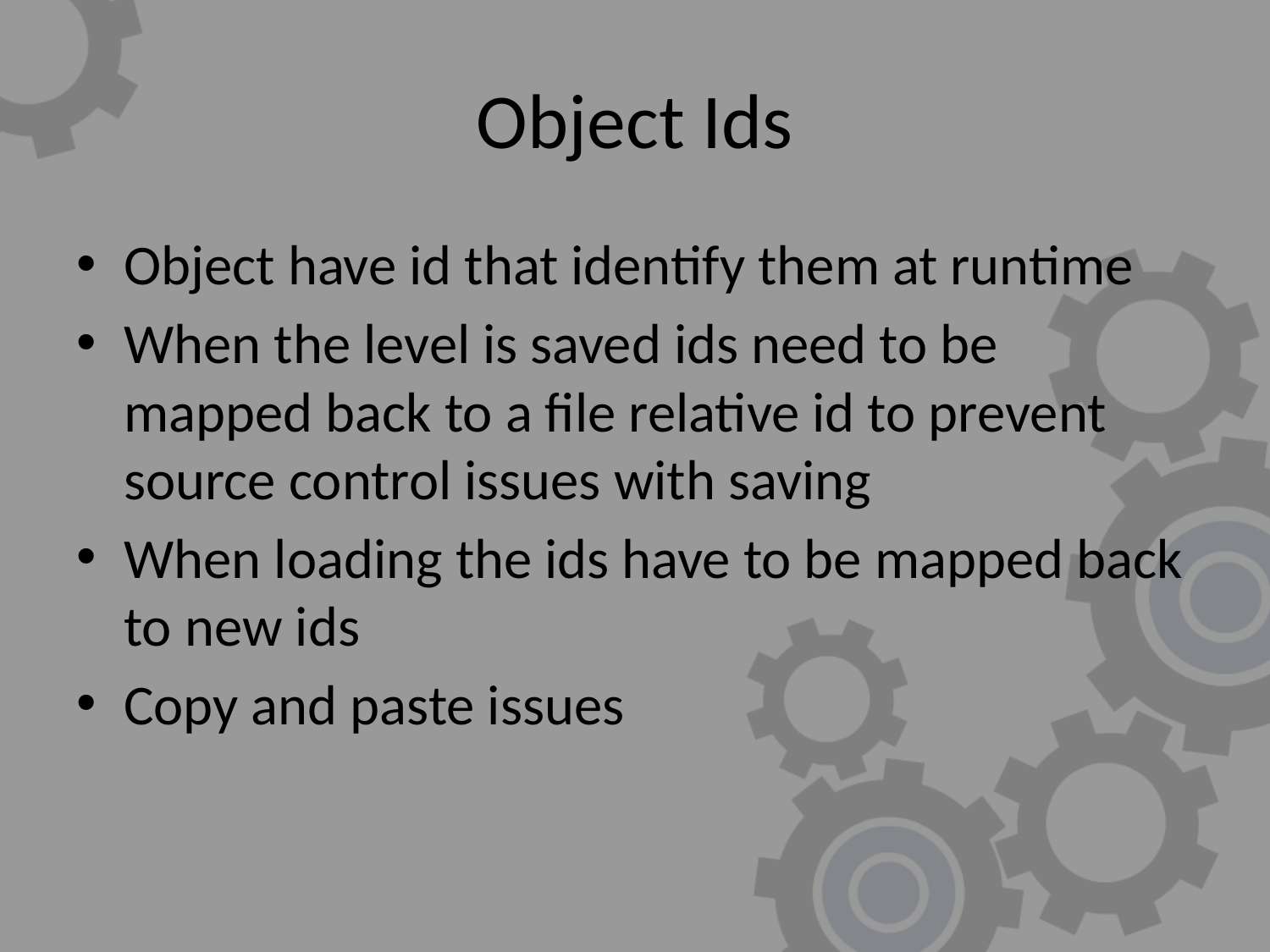

# Object Ids
Object have id that identify them at runtime
When the level is saved ids need to be mapped back to a file relative id to prevent source control issues with saving
When loading the ids have to be mapped back to new ids
Copy and paste issues